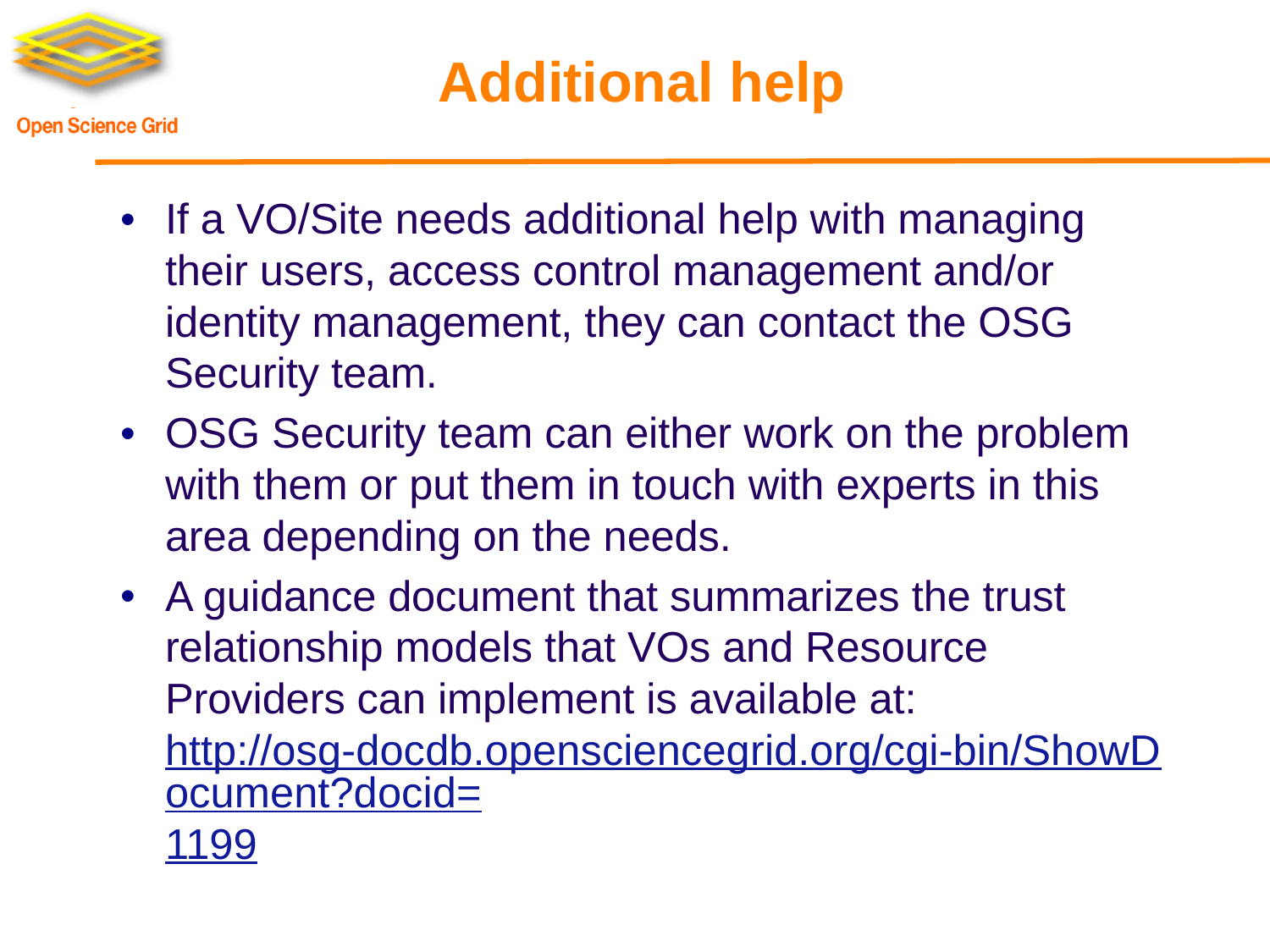

# Additional help
If a VO/Site needs additional help with managing their users, access control management and/or identity management, they can contact the OSG Security team.
OSG Security team can either work on the problem with them or put them in touch with experts in this area depending on the needs.
A guidance document that summarizes the trust relationship models that VOs and Resource Providers can implement is available at: http://osg-docdb.opensciencegrid.org/cgi-bin/ShowDocument?docid=1199